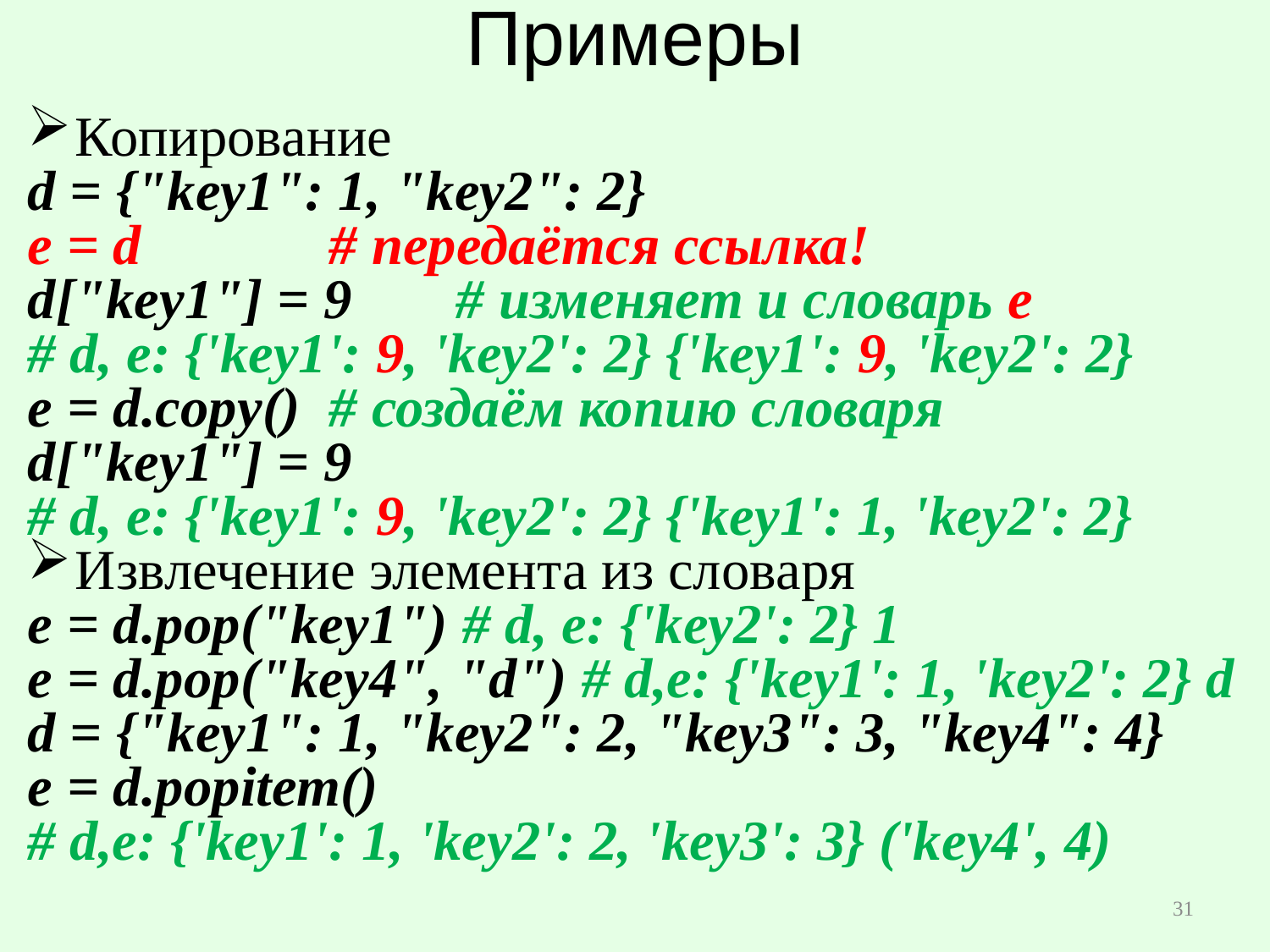

# Примеры
Копирование
d = {"key1": 1, "key2": 2}
e = d 		# передаётся ссылка!
d["key1"] = 9	# изменяет и словарь e
# d, e: {'key1': 9, 'key2': 2} {'key1': 9, 'key2': 2}
e = d.copy()	# создаём копию словаря
d["key1"] = 9
# d, e: {'key1': 9, 'key2': 2} {'key1': 1, 'key2': 2}
Извлечение элемента из словаря
e = d.pop("key1") # d, e: {'key2': 2} 1
e = d.pop("key4", "d") # d,e: {'key1': 1, 'key2': 2} d
d = {"key1": 1, "key2": 2, "key3": 3, "key4": 4}
e = d.popitem()
# d,e: {'key1': 1, 'key2': 2, 'key3': 3} ('key4', 4)

31